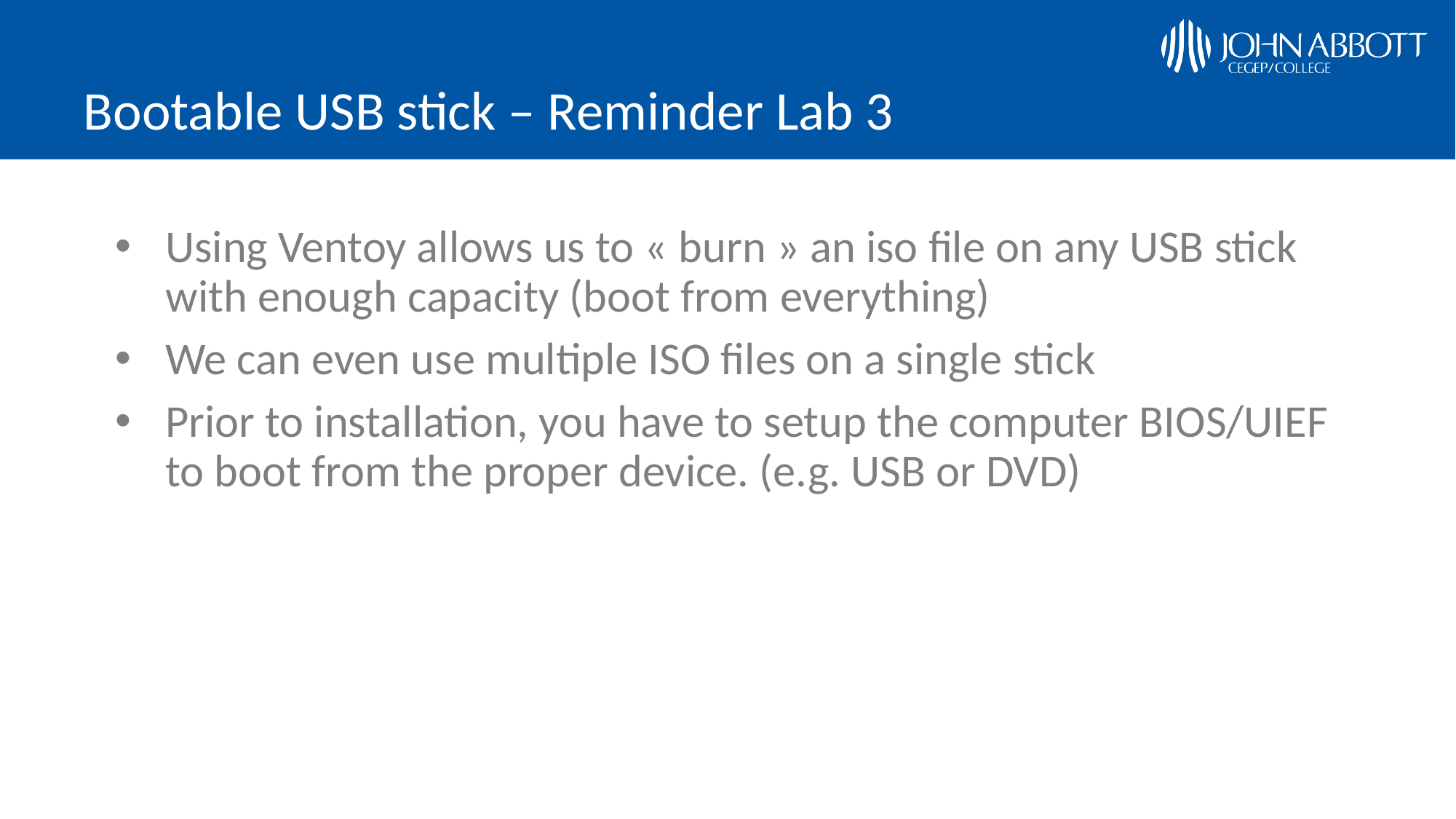

# Bootable USB stick – Reminder Lab 3
Using Ventoy allows us to « burn » an iso file on any USB stick with enough capacity (boot from everything)
We can even use multiple ISO files on a single stick
Prior to installation, you have to setup the computer BIOS/UIEF to boot from the proper device. (e.g. USB or DVD)